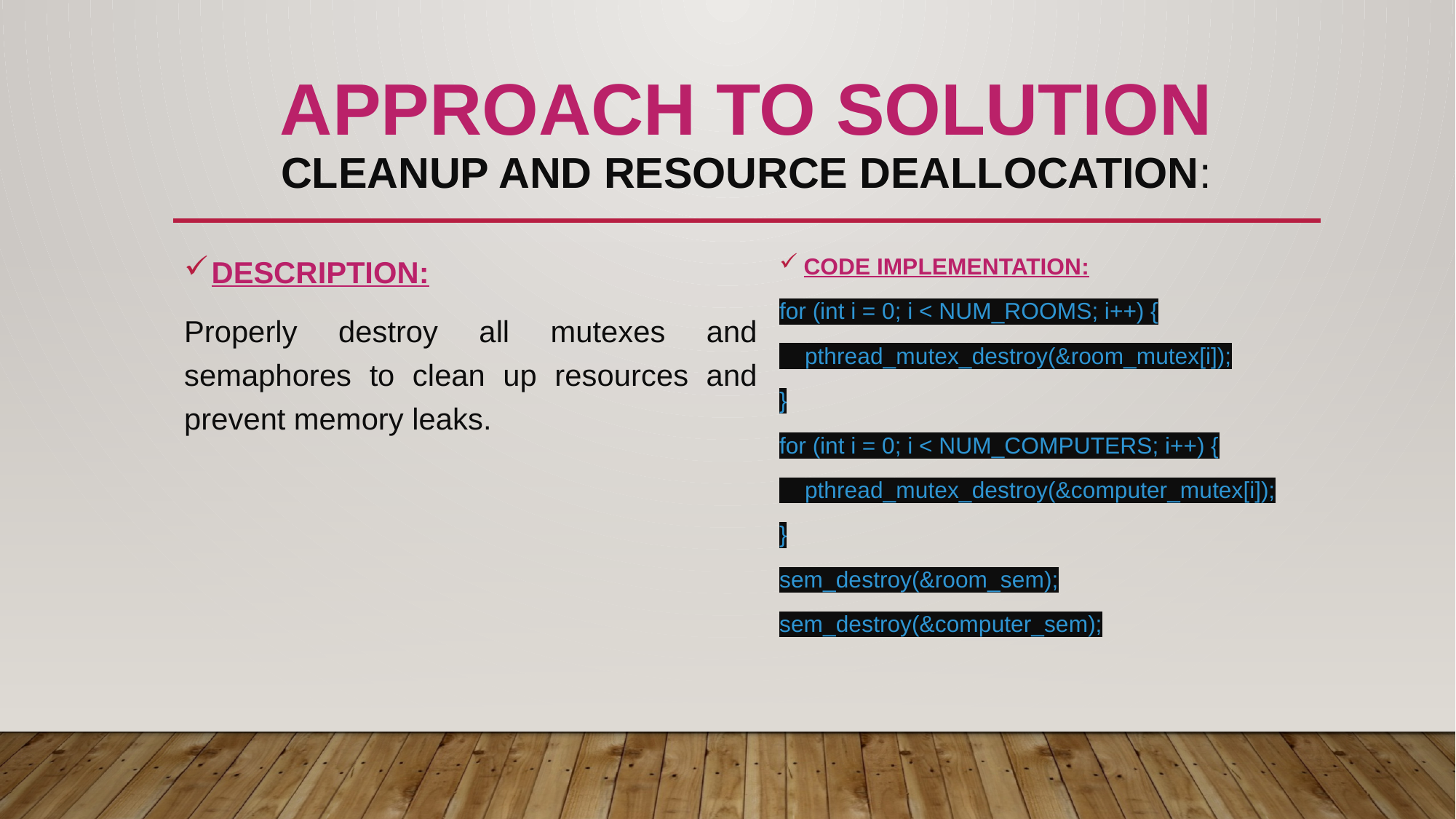

# Approach to Solution Cleanup and Resource Deallocation:
DESCRIPTION:
Properly destroy all mutexes and semaphores to clean up resources and prevent memory leaks.
CODE IMPLEMENTATION:
for (int i = 0; i < NUM_ROOMS; i++) {
    pthread_mutex_destroy(&room_mutex[i]);
}
for (int i = 0; i < NUM_COMPUTERS; i++) {
    pthread_mutex_destroy(&computer_mutex[i]);
}
sem_destroy(&room_sem);
sem_destroy(&computer_sem);